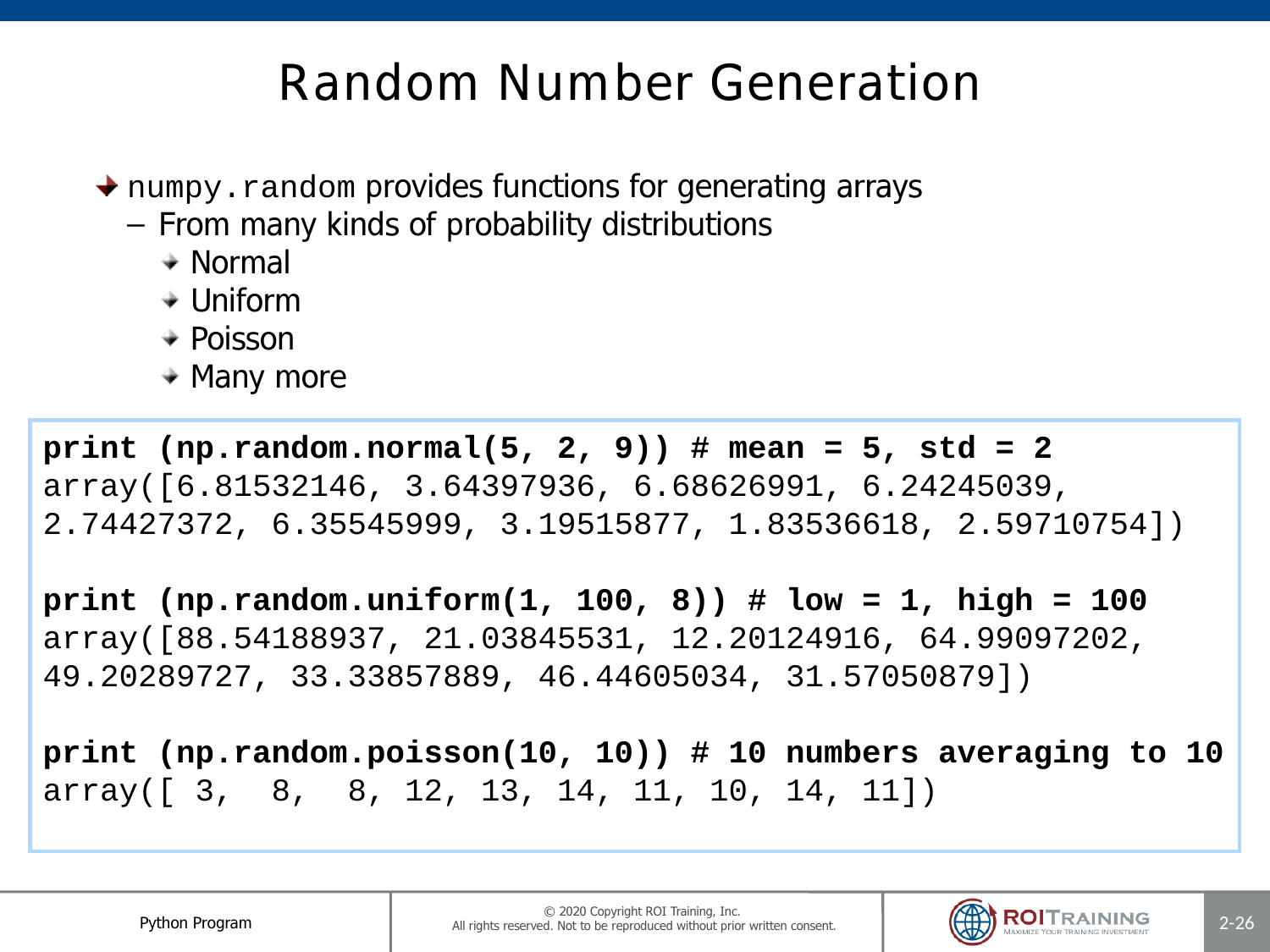

# Random Number Generation
numpy.random provides functions for generating arrays
From many kinds of probability distributions
Normal
Uniform
Poisson
Many more
print (np.random.normal(5, 2, 9)) # mean = 5, std = 2
array([6.81532146, 3.64397936, 6.68626991, 6.24245039, 2.74427372, 6.35545999, 3.19515877, 1.83536618, 2.59710754])

print (np.random.uniform(1, 100, 8)) # low = 1, high = 100
array([88.54188937, 21.03845531, 12.20124916, 64.99097202, 49.20289727, 33.33857889, 46.44605034, 31.57050879])

print (np.random.poisson(10, 10)) # 10 numbers averaging to 10
array([ 3,  8,  8, 12, 13, 14, 11, 10, 14, 11])